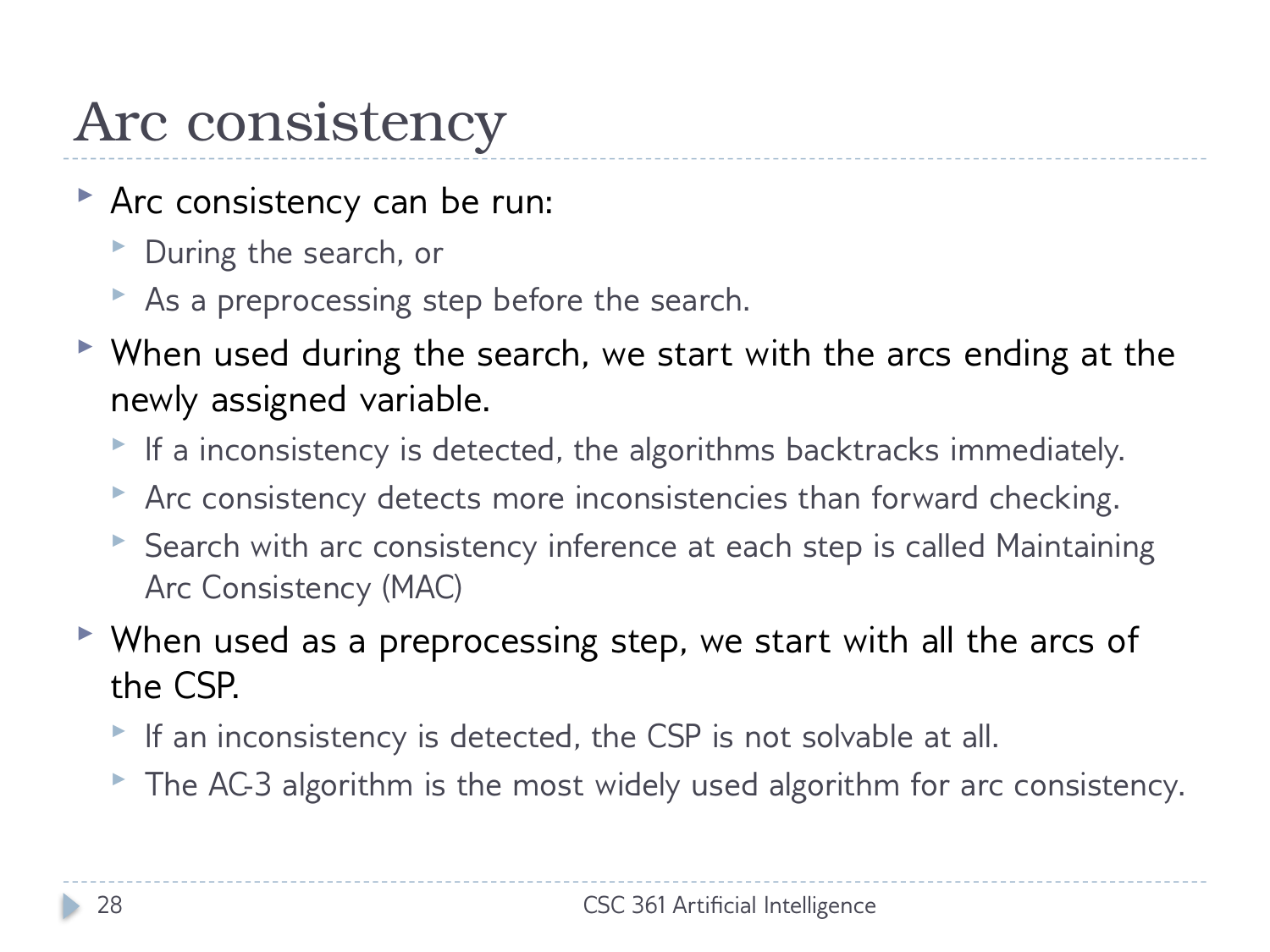

# Arc consistency
Arc consistency can be run:
During the search, or
As a preprocessing step before the search.
When used during the search, we start with the arcs ending at the newly assigned variable.
If a inconsistency is detected, the algorithms backtracks immediately.
Arc consistency detects more inconsistencies than forward checking.
Search with arc consistency inference at each step is called Maintaining Arc Consistency (MAC)
When used as a preprocessing step, we start with all the arcs of the CSP.
If an inconsistency is detected, the CSP is not solvable at all.
The AC-3 algorithm is the most widely used algorithm for arc consistency.
28
CSC 361 Artificial Intelligence